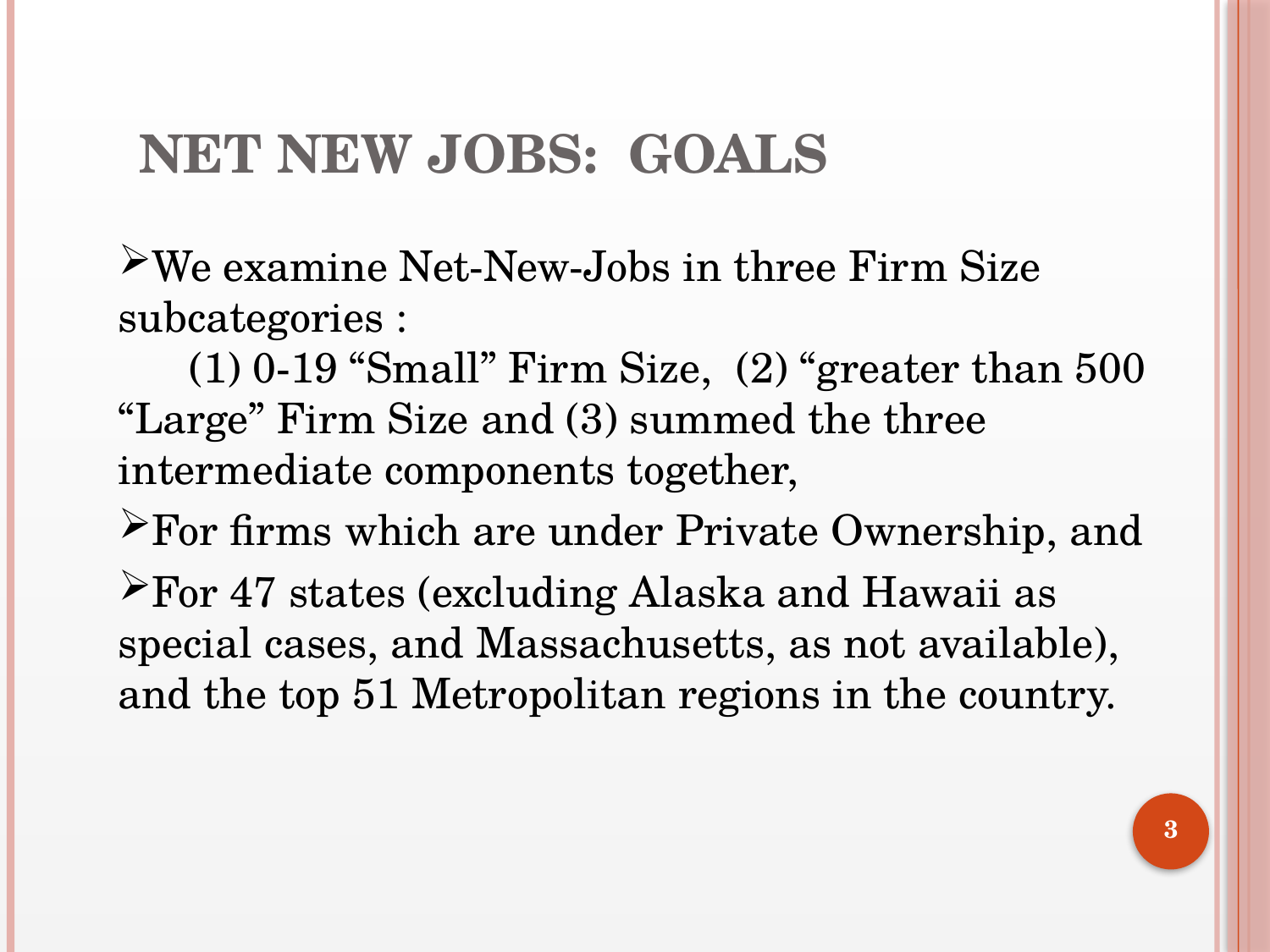

# Net New Jobs:  Goals
We examine Net-New-Jobs in three Firm Size subcategories :
      (1) 0-19 “Small” Firm Size,  (2) “greater than 500 “Large” Firm Size and (3) summed the three intermediate components together,
For firms which are under Private Ownership, and
For 47 states (excluding Alaska and Hawaii as special cases, and Massachusetts, as not available), and the top 51 Metropolitan regions in the country.
3